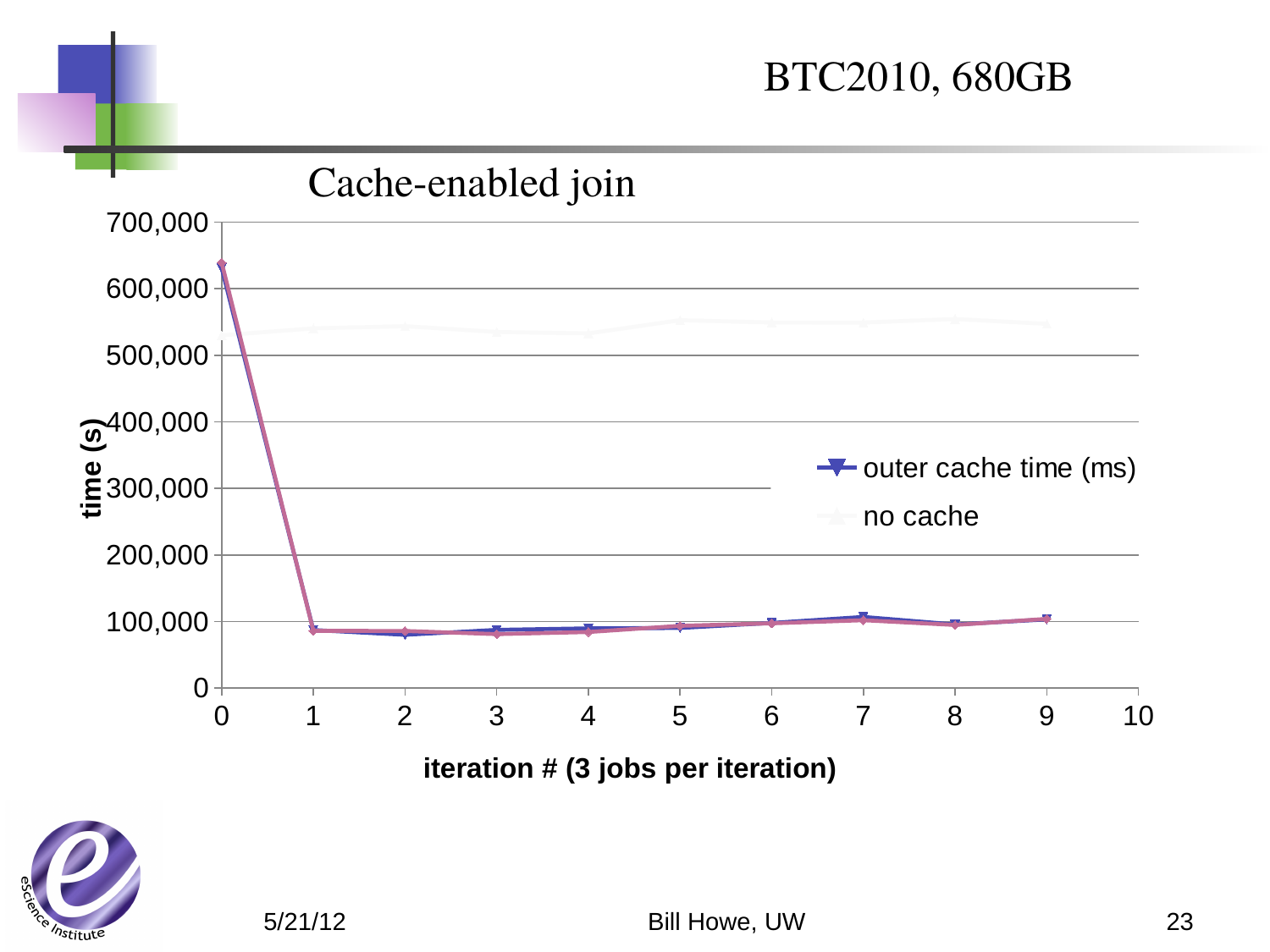

BTC2010, 680GB
Cache-enabled join

### Chart

| Category | selective cache time (ms) | outer cache time (ms) | no cache |
|---|---|---|---|
Bill Howe, UW
23
5/21/12